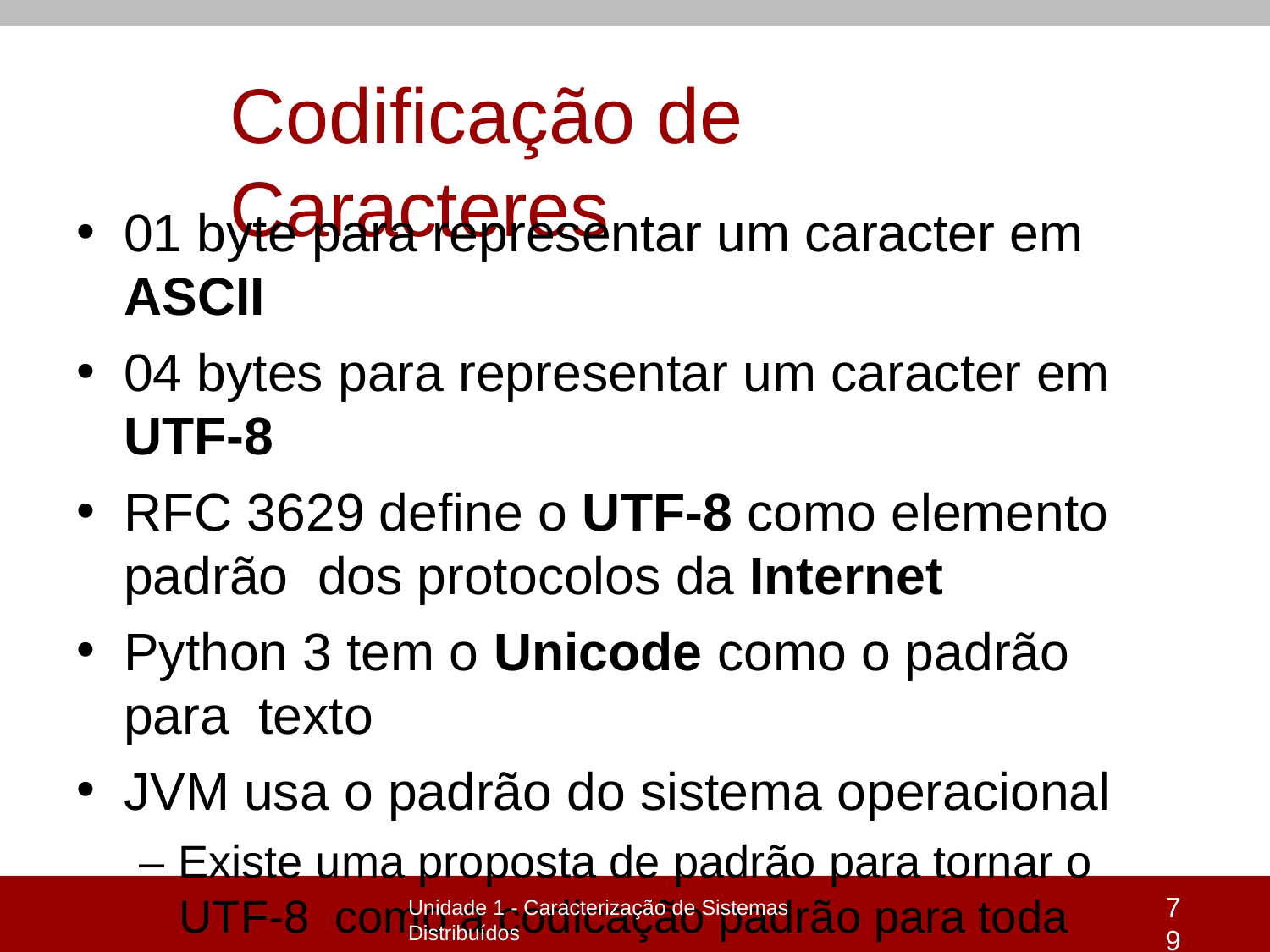

# Codificação de Caracteres
01 byte para representar um caracter em ASCII
04 bytes para representar um caracter em UTF-8
RFC 3629 define o UTF-8 como elemento padrão  dos protocolos da Internet
Python 3 tem o Unicode como o padrão para  texto
JVM usa o padrão do sistema operacional
– Existe uma proposta de padrão para tornar o UTF-8  como a codicação padrão para toda API do JDK
79
Unidade 1 - Caracterização de Sistemas Distribuídos